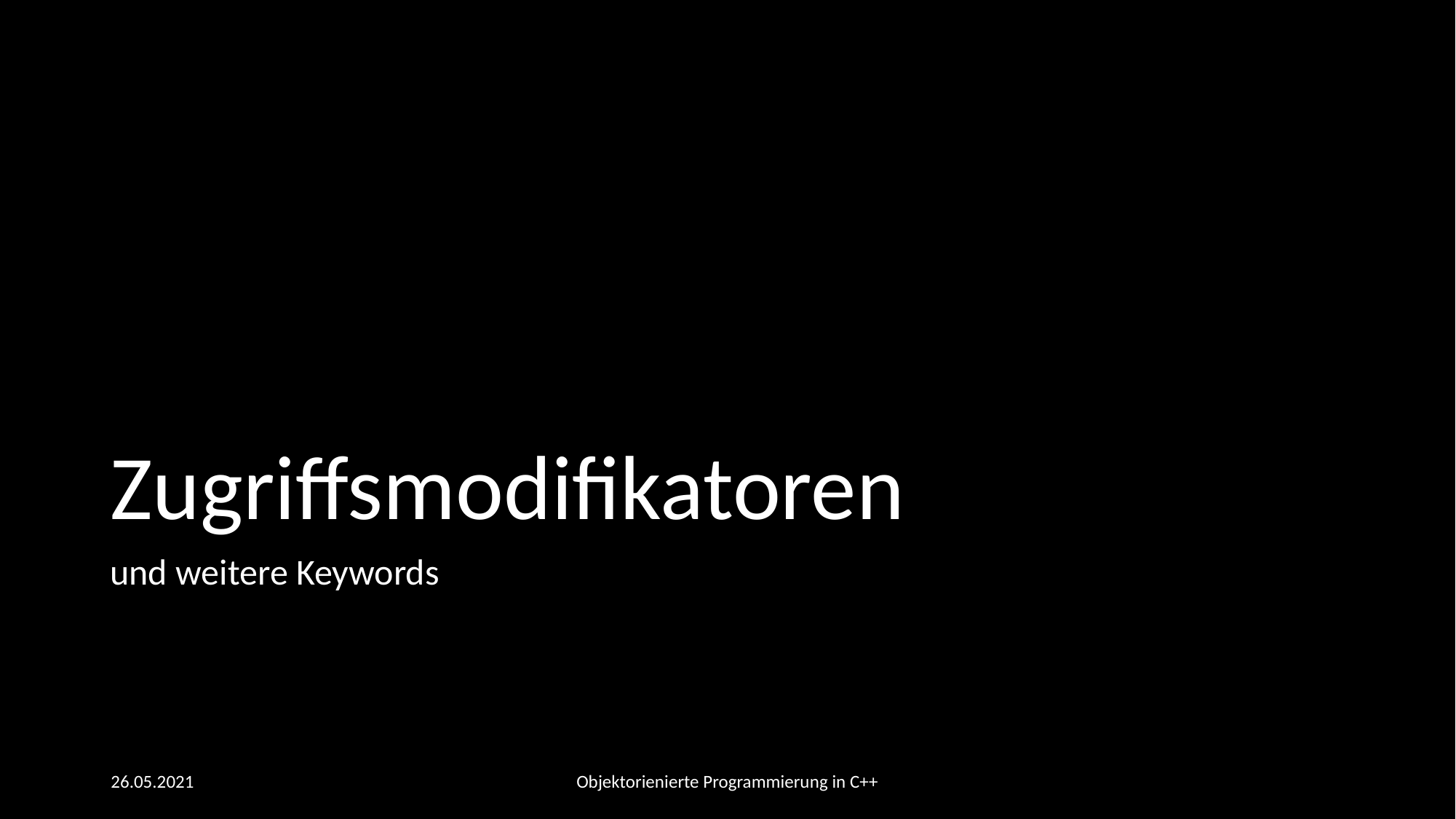

# Zugriffsmodifikatoren
und weitere Keywords
26.05.2021
Objektorienierte Programmierung in C++